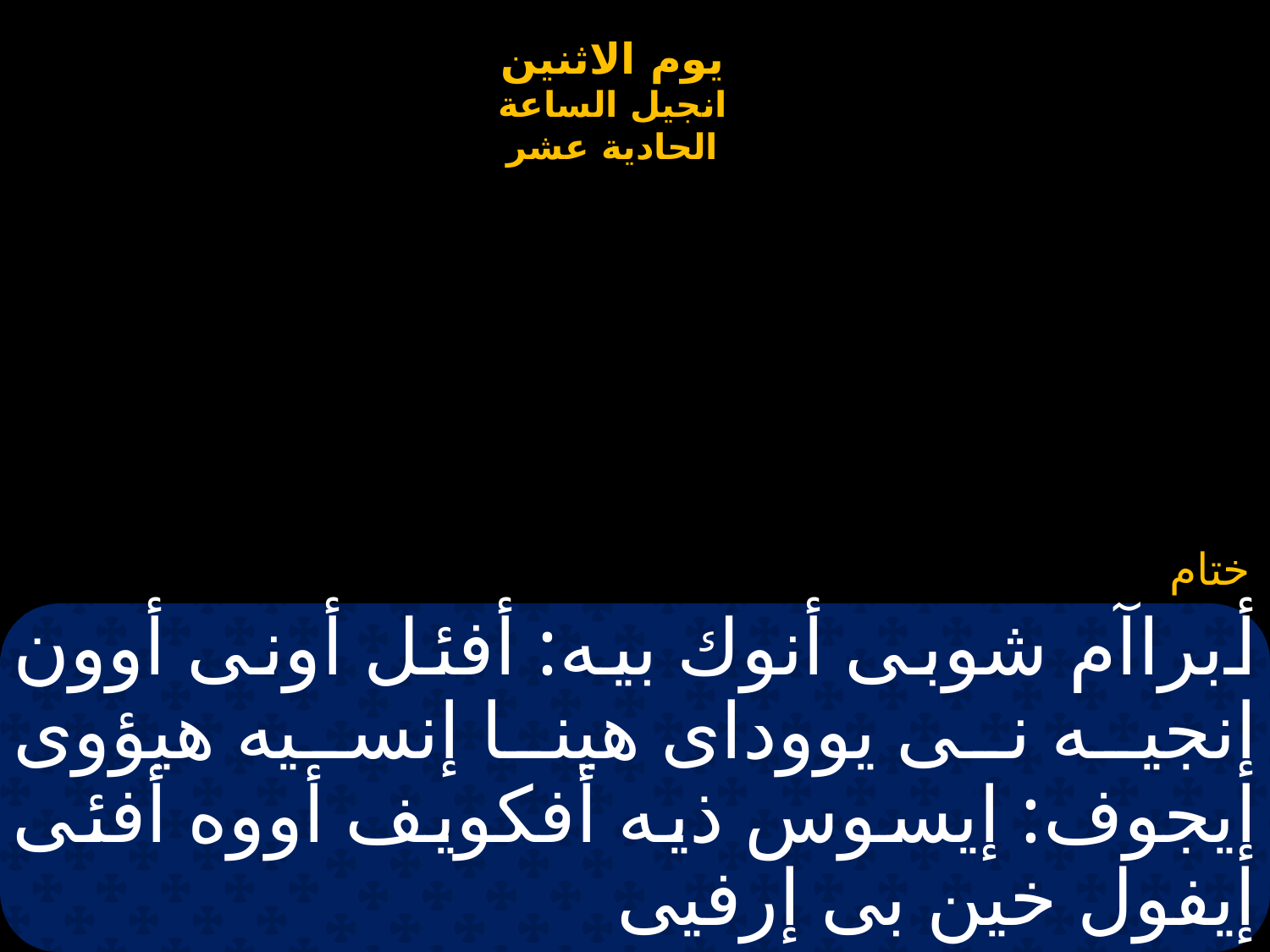

# أبراآم شوبى أنوك بيه: أفئل أونى أوون إنجيه نى يووداى هينا إنسيه هيؤوى إيجوف: إيسوس ذيه أفكويف أووه أفئى إيفول خين بى إرفيى